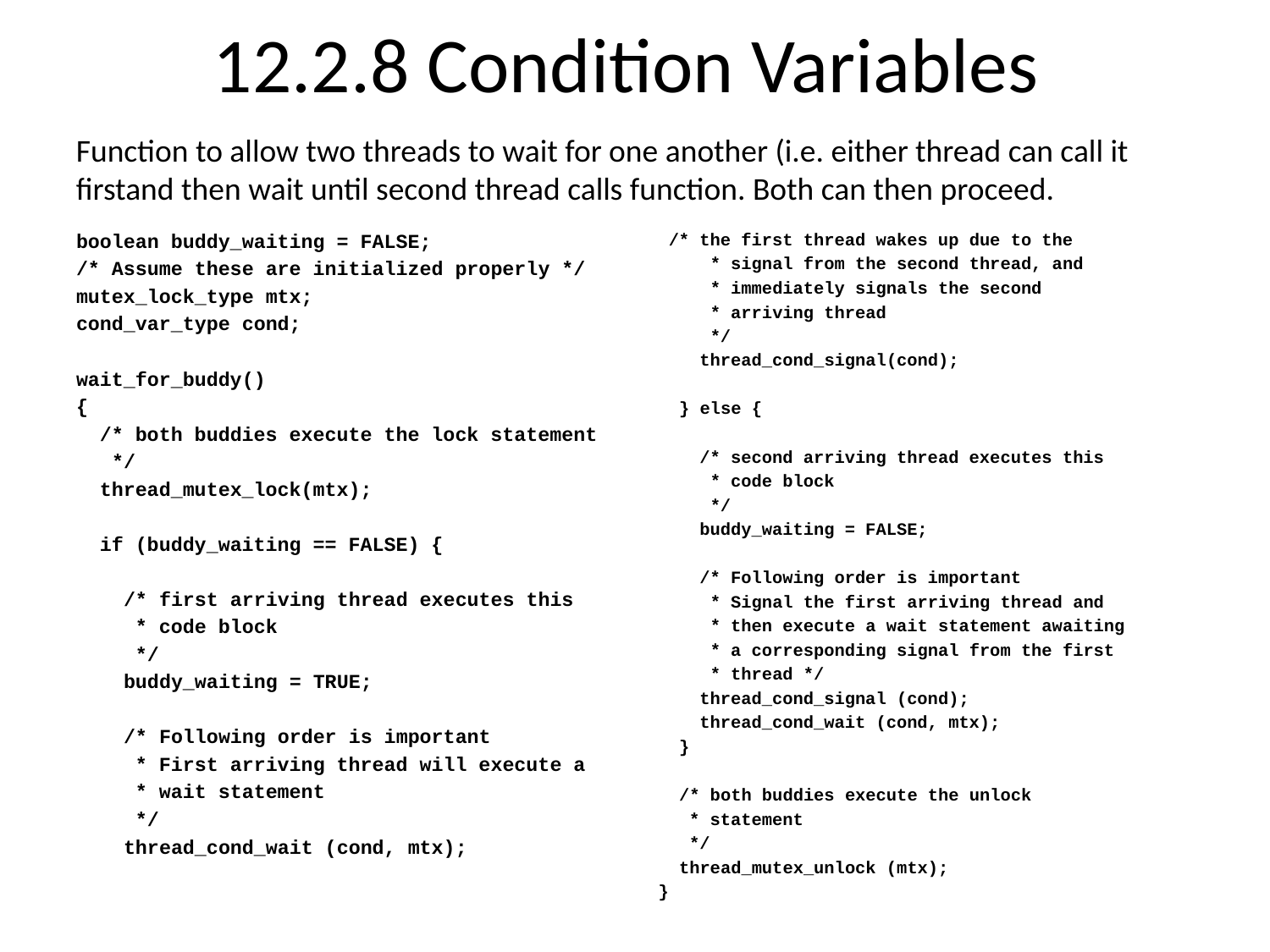

# 12.2.8 Condition Variables
Function to allow two threads to wait for one another (i.e. either thread can call it firstand then wait until second thread calls function. Both can then proceed.
boolean buddy_waiting = FALSE;
/* Assume these are initialized properly */
mutex_lock_type mtx;
cond_var_type cond;

wait_for_buddy()
{
  /* both buddies execute the lock statement
   */
  thread_mutex_lock(mtx);

  if (buddy_waiting == FALSE) {

    /* first arriving thread executes this
     * code block
     */
    buddy_waiting = TRUE;

    /* Following order is important
     * First arriving thread will execute a
     * wait statement
     */
    thread_cond_wait (cond, mtx);

 /* the first thread wakes up due to the
     * signal from the second thread, and
     * immediately signals the second
     * arriving thread
     */
    thread_cond_signal(cond);

  } else {

    /* second arriving thread executes this
     * code block
     */
    buddy_waiting = FALSE;

    /* Following order is important
     * Signal the first arriving thread and
     * then execute a wait statement awaiting
     * a corresponding signal from the first
     * thread */
    thread_cond_signal (cond);
    thread_cond_wait (cond, mtx);
  }

  /* both buddies execute the unlock
   * statement
   */
  thread_mutex_unlock (mtx);
}